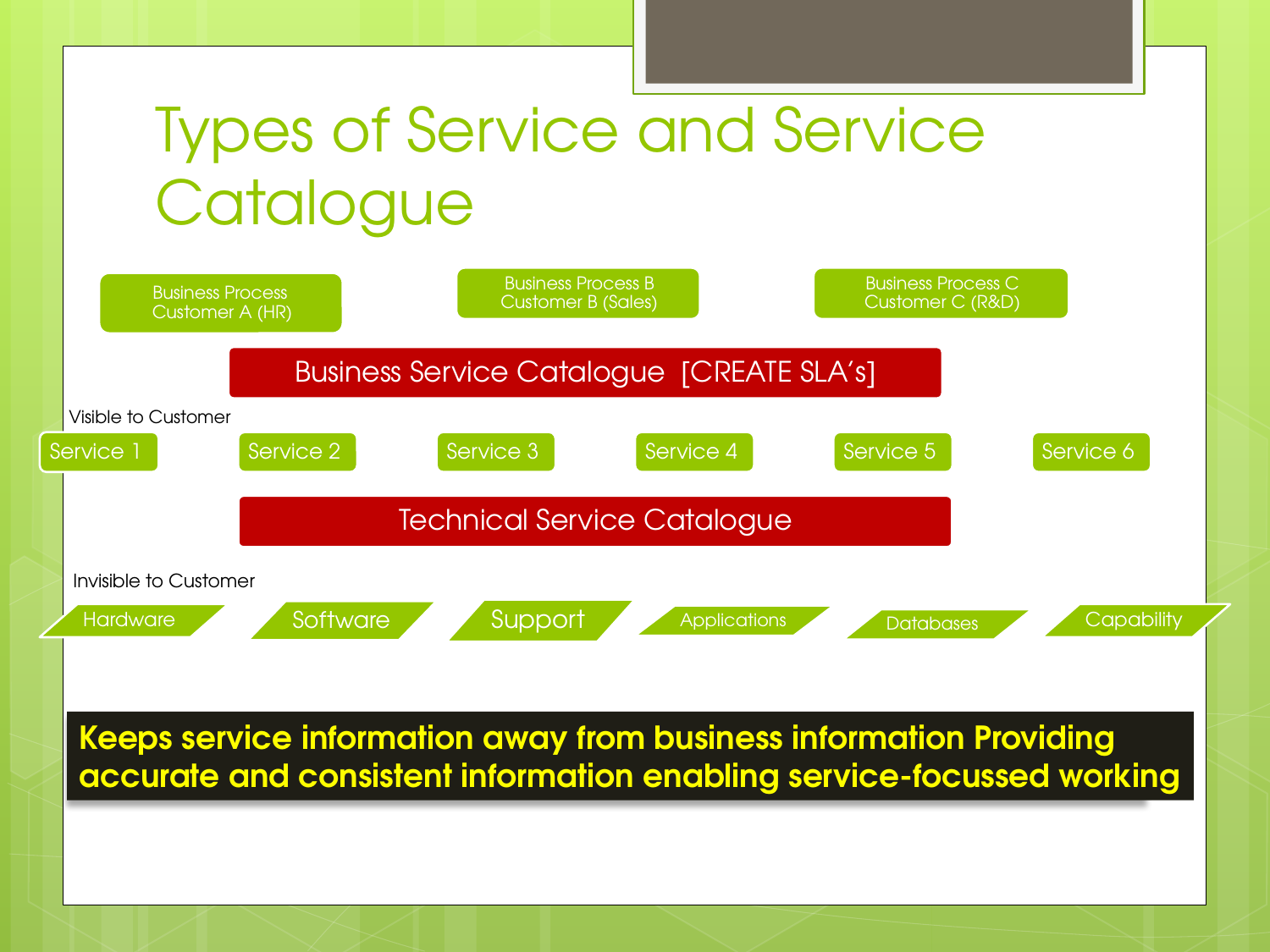

# Types of Service and Service Catalogue

Business Process  Customer A (HR)
Business Process B Customer B (Sales)
Business Process C Customer C (R&D)
Business Service Catalogue  [CREATE SLA’s]
Visible to Customer
Service 1
Service 2
Service 3
Service 4
Service 5
Service 6
Technical Service Catalogue
Invisible to Customer
Hardware
Software
Support
Applications
Databases
Capability

Keeps service information away from business information Providing
accurate and consistent information enabling service-focussed working